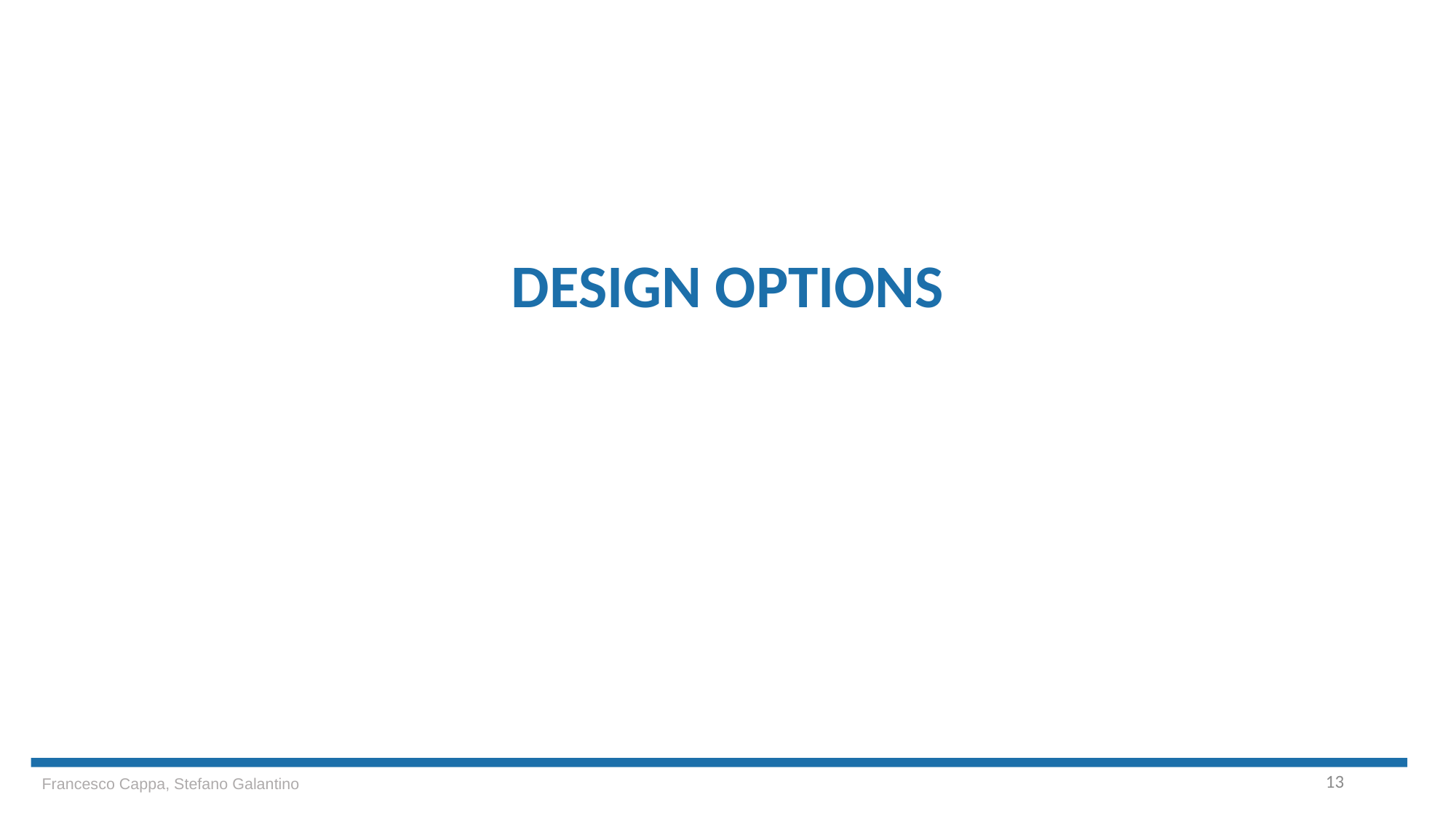

# DESIGN OPTIONS

13
Francesco Cappa, Stefano Galantino